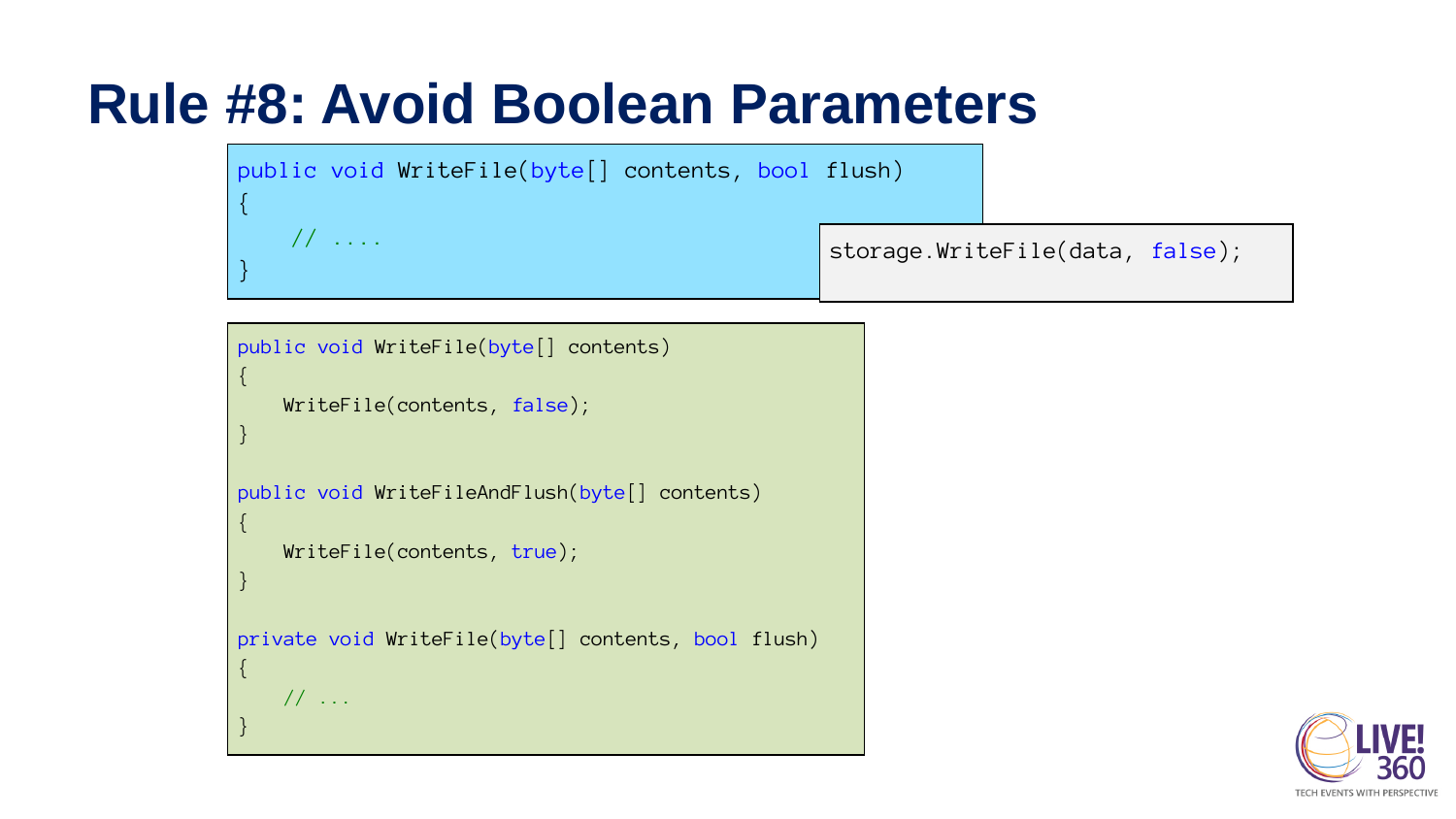

# Rule #8: Avoid Boolean Parameters
public void WriteFile(byte[] contents, bool flush)
{
    // ....
}

storage.WriteFile(data, false);

public void WriteFile(byte[] contents)
{
    WriteFile(contents, false);
}

public void WriteFileAndFlush(byte[] contents)
{
    WriteFile(contents, true);
}

private void WriteFile(byte[] contents, bool flush)
{
    // ...
}